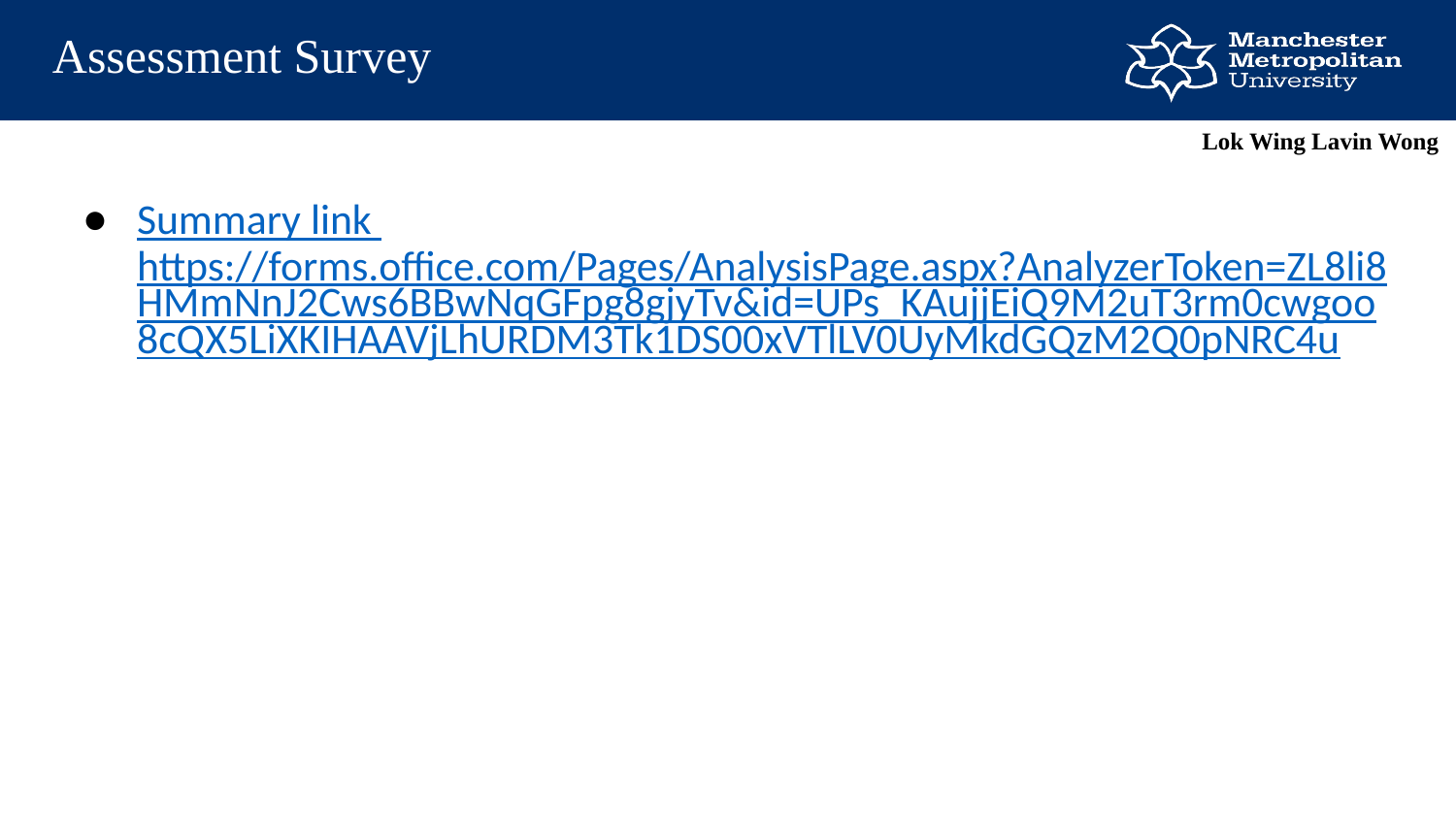

# Assessment Survey
Lok Wing Lavin Wong
Summary link https://forms.office.com/Pages/AnalysisPage.aspx?AnalyzerToken=ZL8li8HMmNnJ2Cws6BBwNqGFpg8gjyTv&id=UPs_KAujjEiQ9M2uT3rm0cwgoo8cQX5LiXKIHAAVjLhURDM3Tk1DS00xVTlLV0UyMkdGQzM2Q0pNRC4u